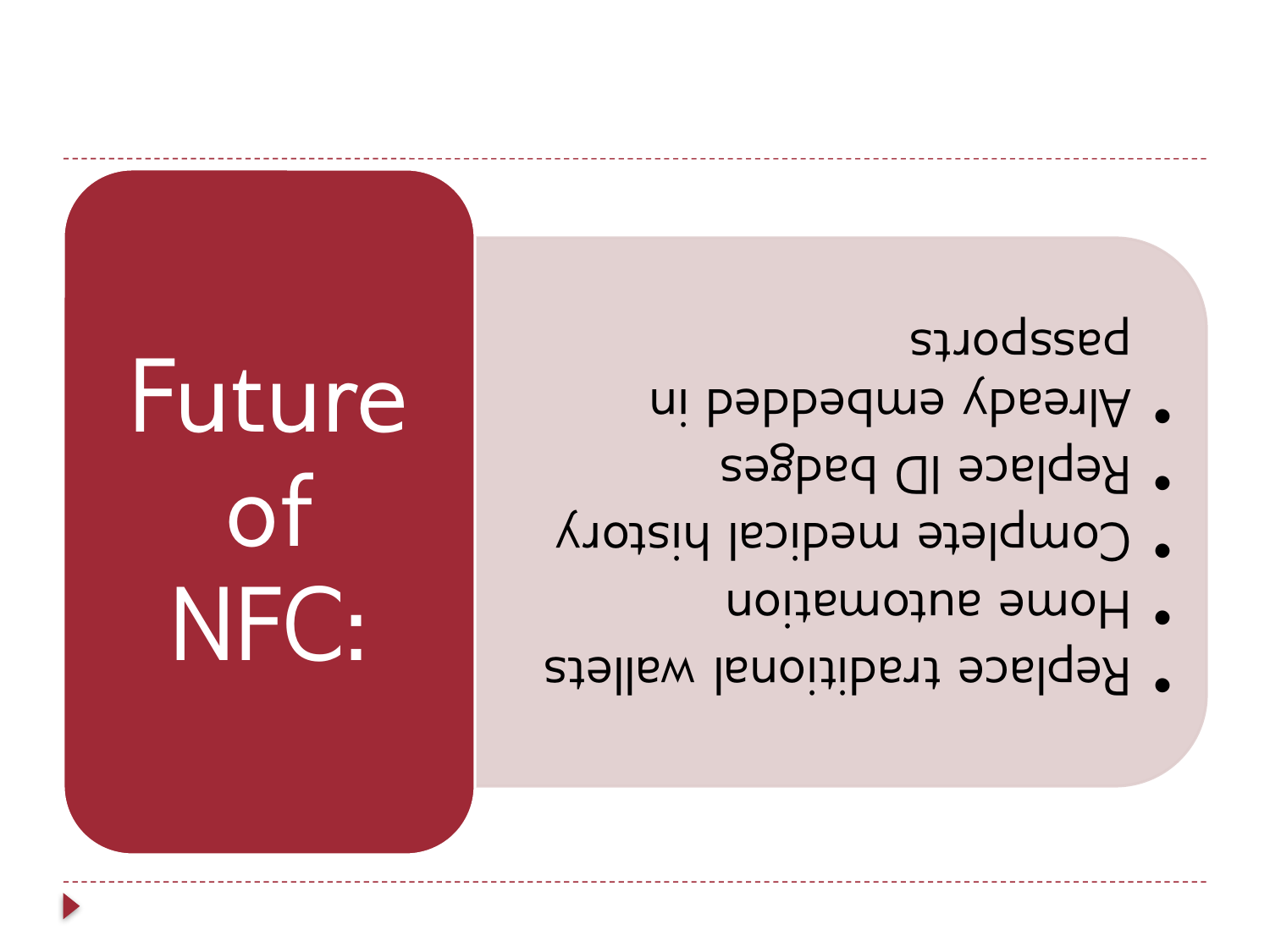

#
Replace traditional wallets
Home automation
Complete medical history
Replace ID badges
Already embedded in passports
Future of NFC: